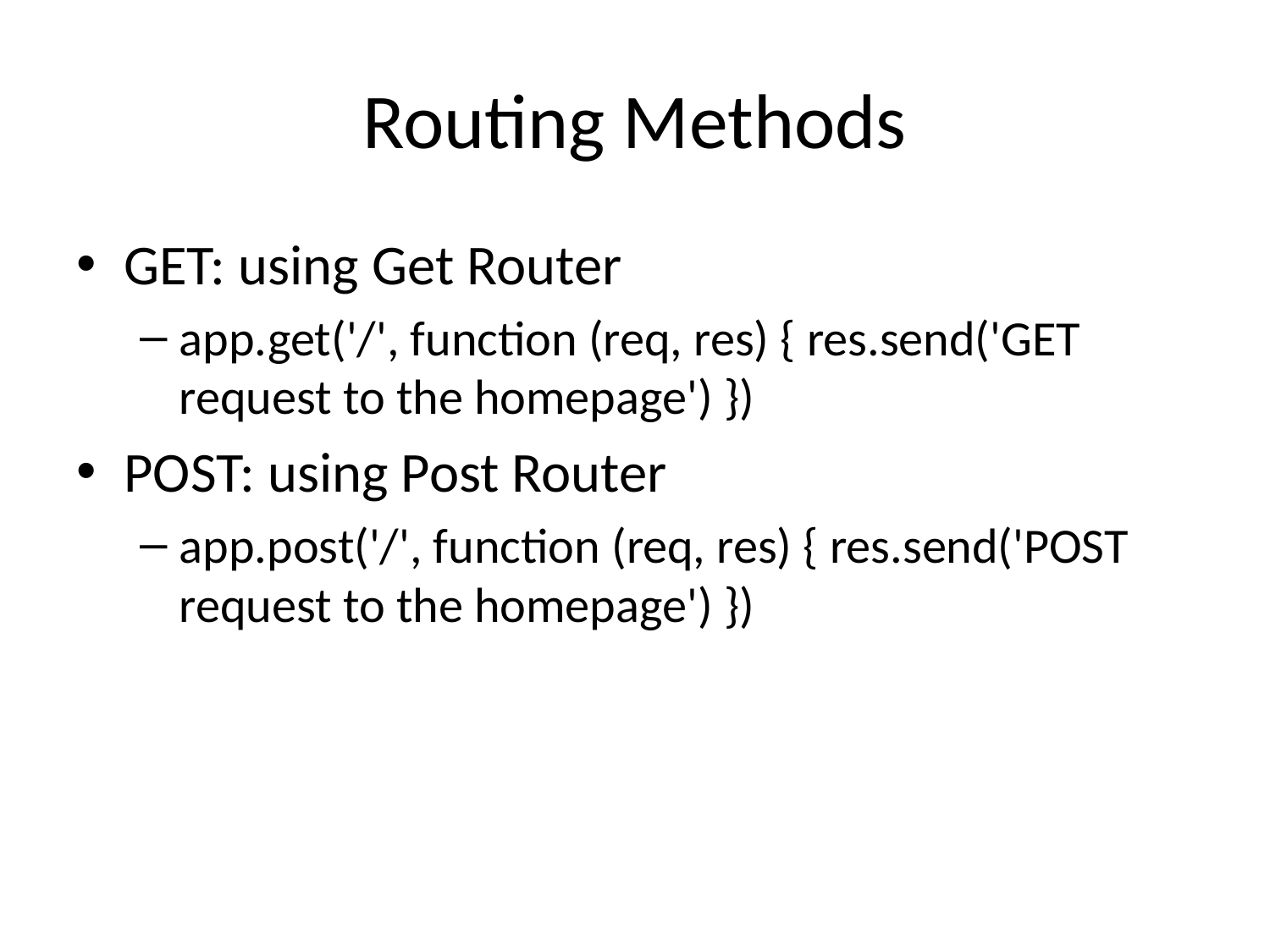

# Routing Methods
GET: using Get Router
app.get('/', function (req, res) { res.send('GET request to the homepage') })
POST: using Post Router
app.post('/', function (req, res) { res.send('POST request to the homepage') })